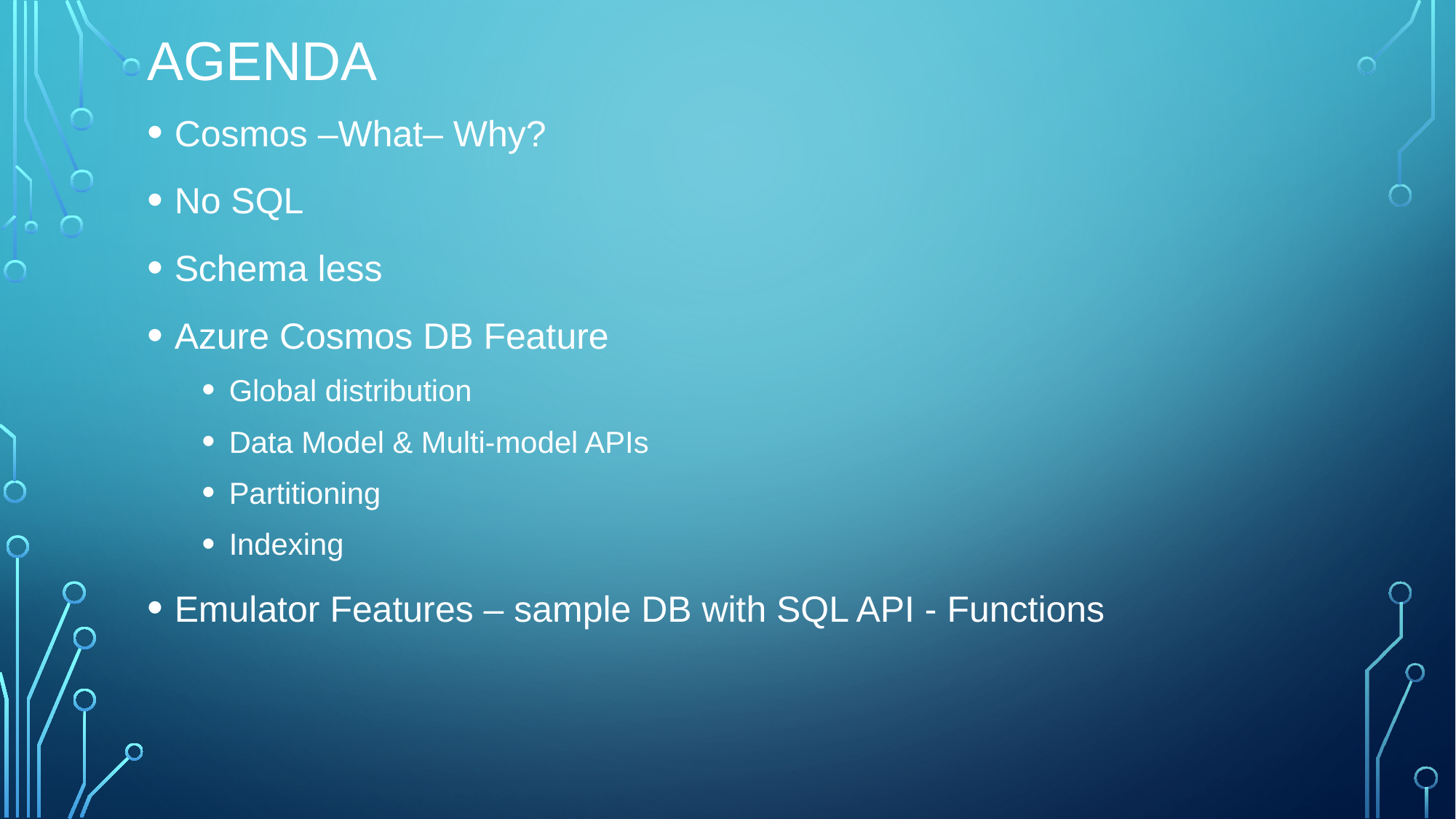

# Agenda
Cosmos –What– Why?
No SQL
Schema less
Azure Cosmos DB Feature
Global distribution
Data Model & Multi-model APIs
Partitioning
Indexing
Emulator Features – sample DB with SQL API - Functions